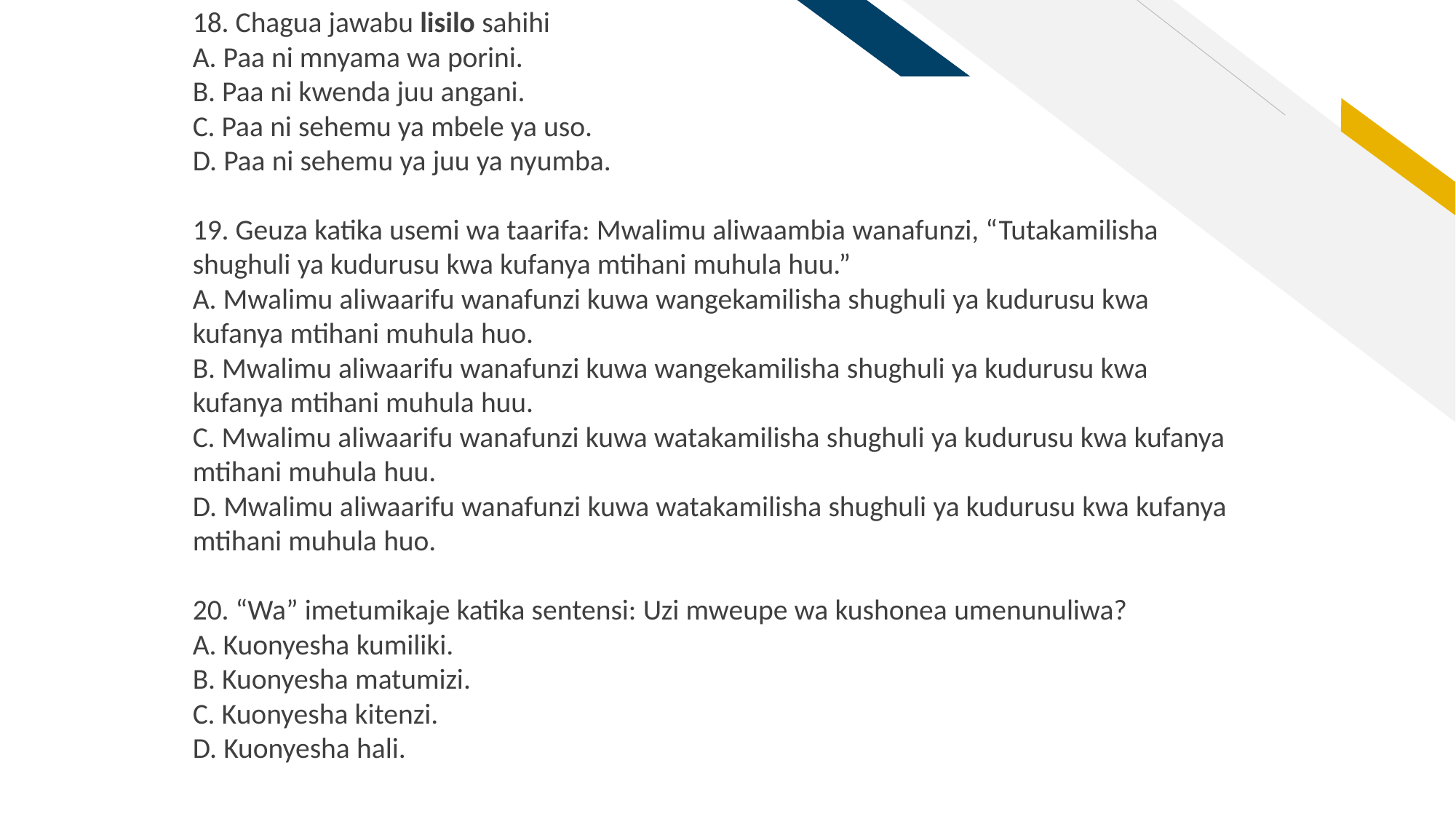

18. Chagua jawabu lisilo sahihi
A. Paa ni mnyama wa porini.
B. Paa ni kwenda juu angani.
C. Paa ni sehemu ya mbele ya uso.
D. Paa ni sehemu ya juu ya nyumba.

19. Geuza katika usemi wa taarifa: Mwalimu aliwaambia wanafunzi, “Tutakamilisha shughuli ya kudurusu kwa kufanya mtihani muhula huu.”
A. Mwalimu aliwaarifu wanafunzi kuwa wangekamilisha shughuli ya kudurusu kwa kufanya mtihani muhula huo.
B. Mwalimu aliwaarifu wanafunzi kuwa wangekamilisha shughuli ya kudurusu kwa kufanya mtihani muhula huu.
C. Mwalimu aliwaarifu wanafunzi kuwa watakamilisha shughuli ya kudurusu kwa kufanya mtihani muhula huu.
D. Mwalimu aliwaarifu wanafunzi kuwa watakamilisha shughuli ya kudurusu kwa kufanya mtihani muhula huo.

20. “Wa” imetumikaje katika sentensi: Uzi mweupe wa kushonea umenunuliwa?
A. Kuonyesha kumiliki.
B. Kuonyesha matumizi.
C. Kuonyesha kitenzi.
D. Kuonyesha hali.